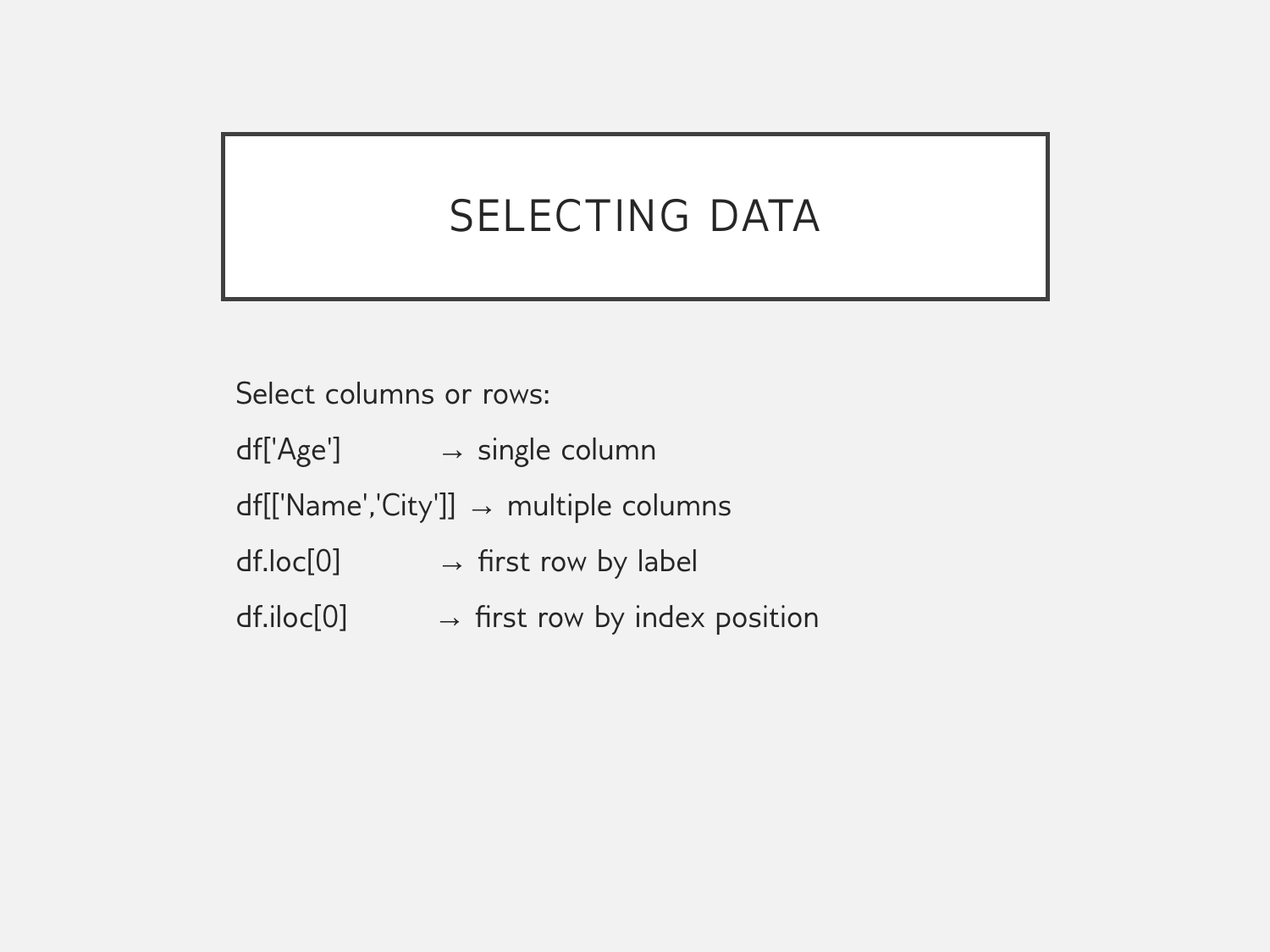

# Selecting Data
Select columns or rows:
df['Age']          → single column
df[['Name','City']] → multiple columns
df.loc[0]          → first row by label
df.iloc[0]         → first row by index position